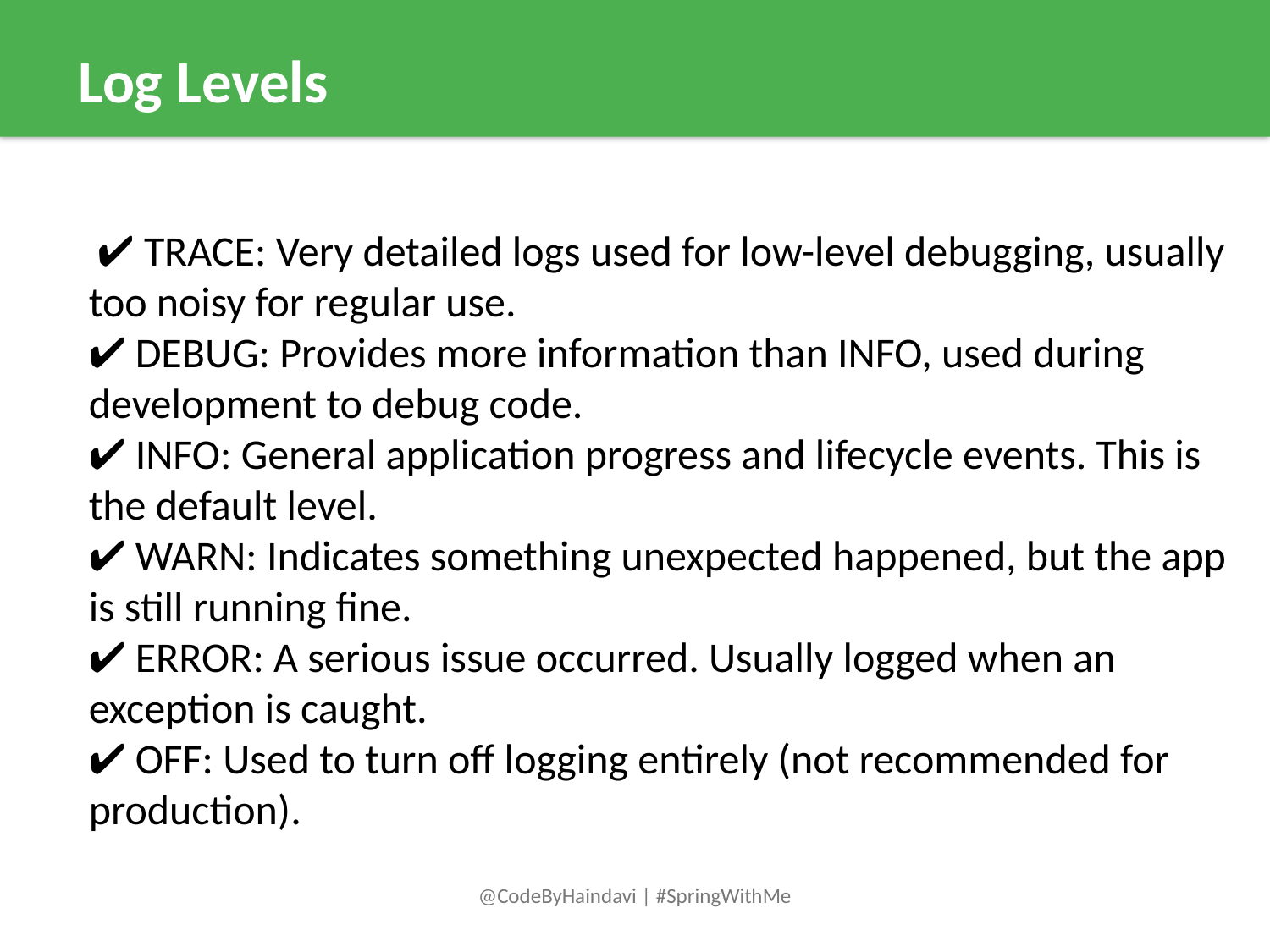

Log Levels
 ✔️ TRACE: Very detailed logs used for low-level debugging, usually too noisy for regular use.
✔️ DEBUG: Provides more information than INFO, used during development to debug code.
✔️ INFO: General application progress and lifecycle events. This is the default level.
✔️ WARN: Indicates something unexpected happened, but the app is still running fine.
✔️ ERROR: A serious issue occurred. Usually logged when an exception is caught.
✔️ OFF: Used to turn off logging entirely (not recommended for production).

@CodeByHaindavi | #SpringWithMe